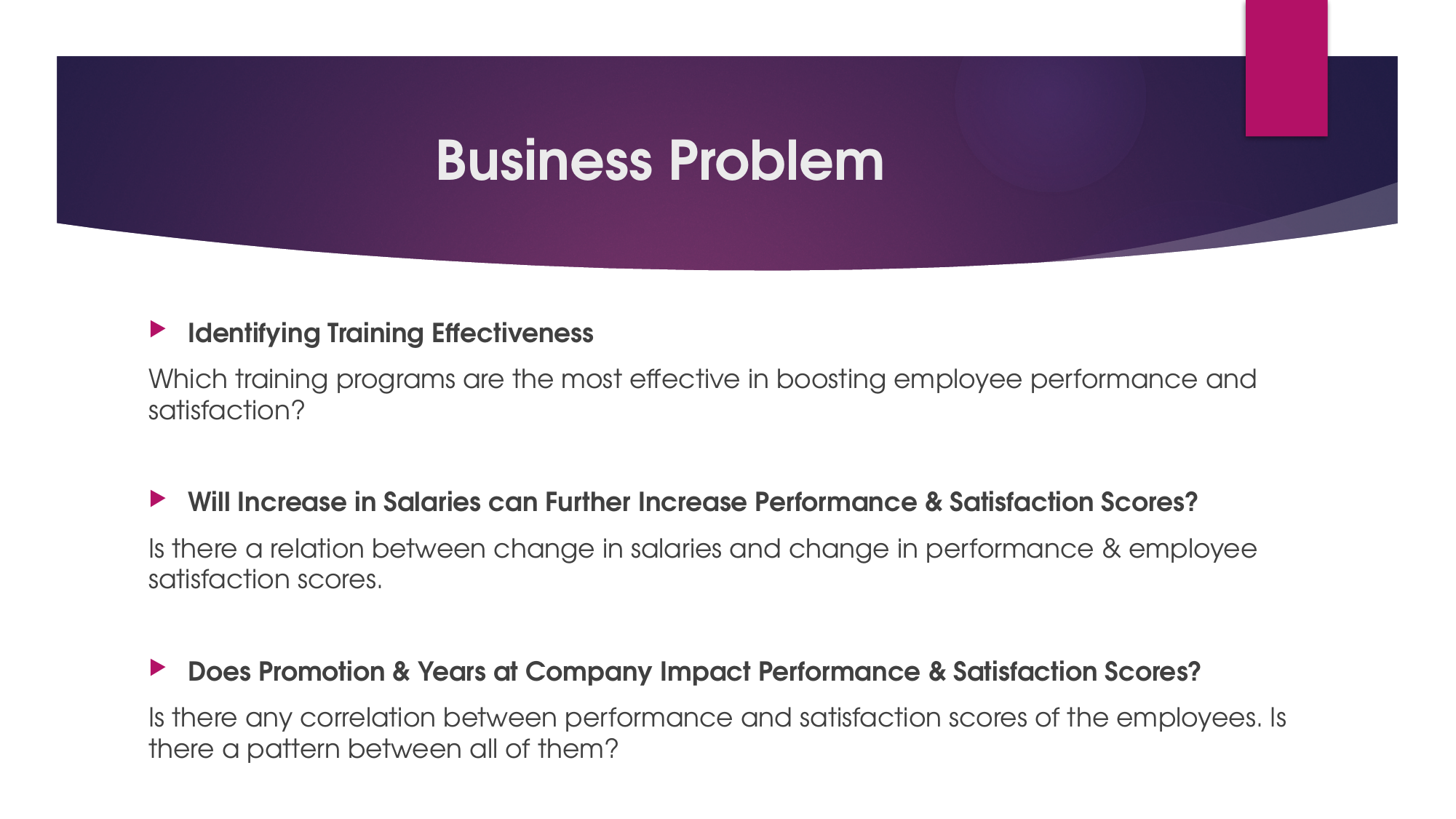

# Business Problem
Identifying Training Effectiveness
Which training programs are the most effective in boosting employee performance and satisfaction?

Will Increase in Salaries can Further Increase Performance & Satisfaction Scores?
Is there a relation between change in salaries and change in performance & employee satisfaction scores.

Does Promotion & Years at Company Impact Performance & Satisfaction Scores?
Is there any correlation between performance and satisfaction scores of the employees. Is there a pattern between all of them?